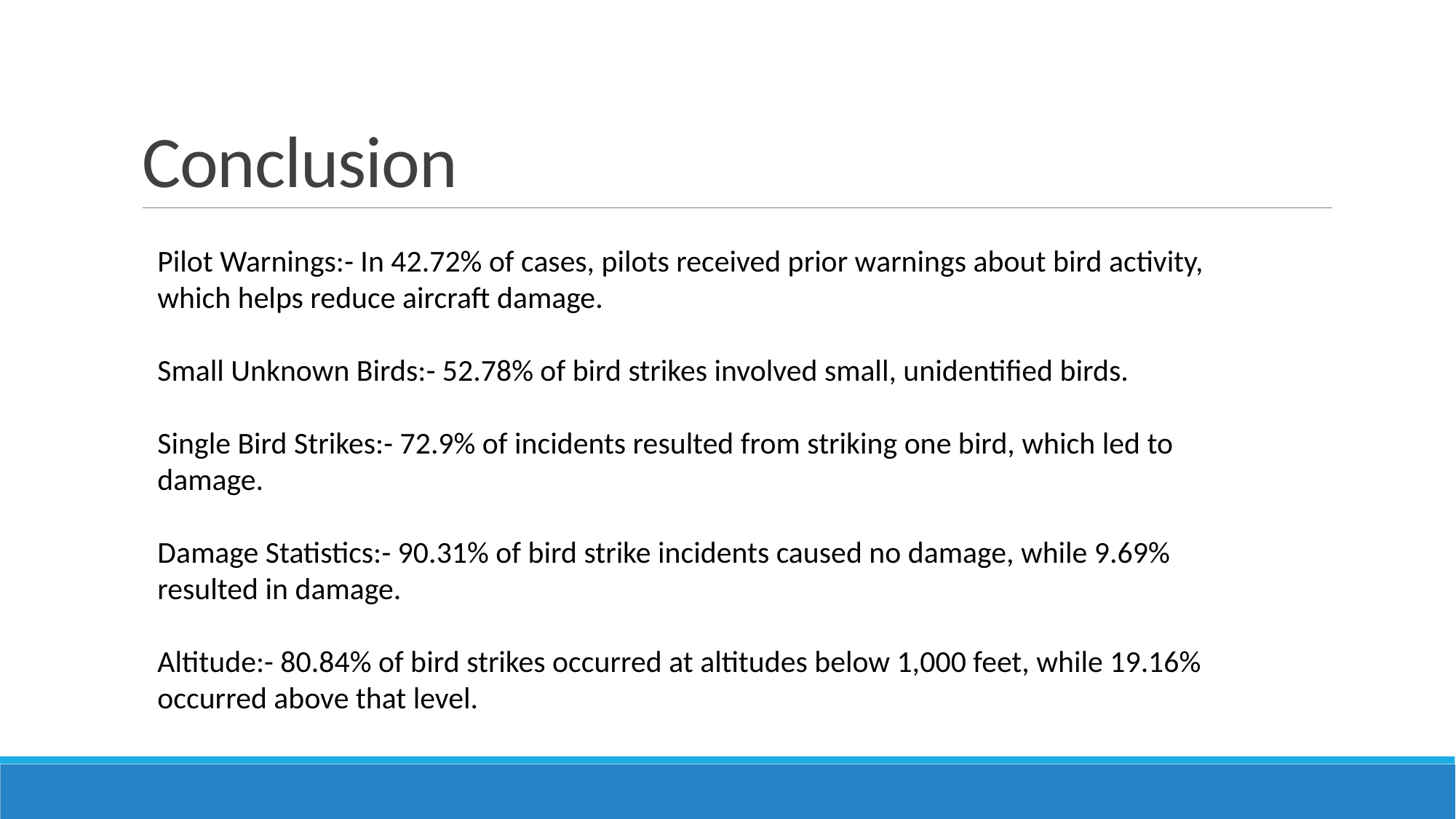

# Conclusion
Pilot Warnings:- In 42.72% of cases, pilots received prior warnings about bird activity,  which helps reduce aircraft damage.

Small Unknown Birds:- 52.78% of bird strikes involved small, unidentified birds.

Single Bird Strikes:- 72.9% of incidents resulted from striking one bird, which led to damage.

Damage Statistics:- 90.31% of bird strike incidents caused no damage, while 9.69% resulted in damage.

Altitude:- 80.84% of bird strikes occurred at altitudes below 1,000 feet, while 19.16% occurred above that level.